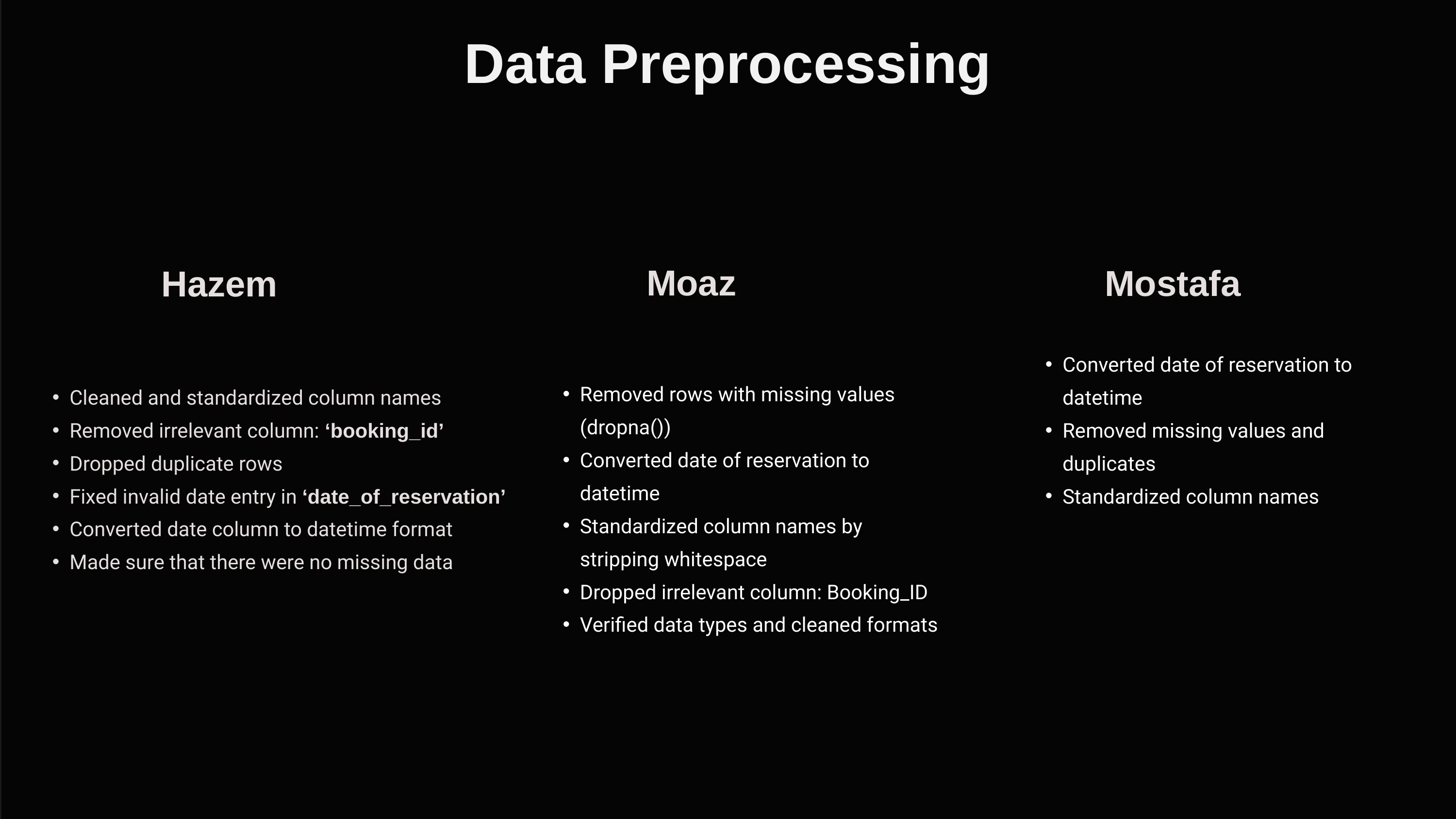

Data Preprocessing
Moaz
Mostafa
Hazem

Cleaned and standardized column names
Removed irrelevant column: ‘booking_id’
Dropped duplicate rows
Fixed invalid date entry in ‘date_of_reservation’
Converted date column to datetime format
Made sure that there were no missing data

Converted date of reservation to datetime
Removed missing values and duplicates
Standardized column names

Removed rows with missing values (dropna())
Converted date of reservation to datetime
Standardized column names by stripping whitespace
Dropped irrelevant column: Booking_ID
Verified data types and cleaned formats